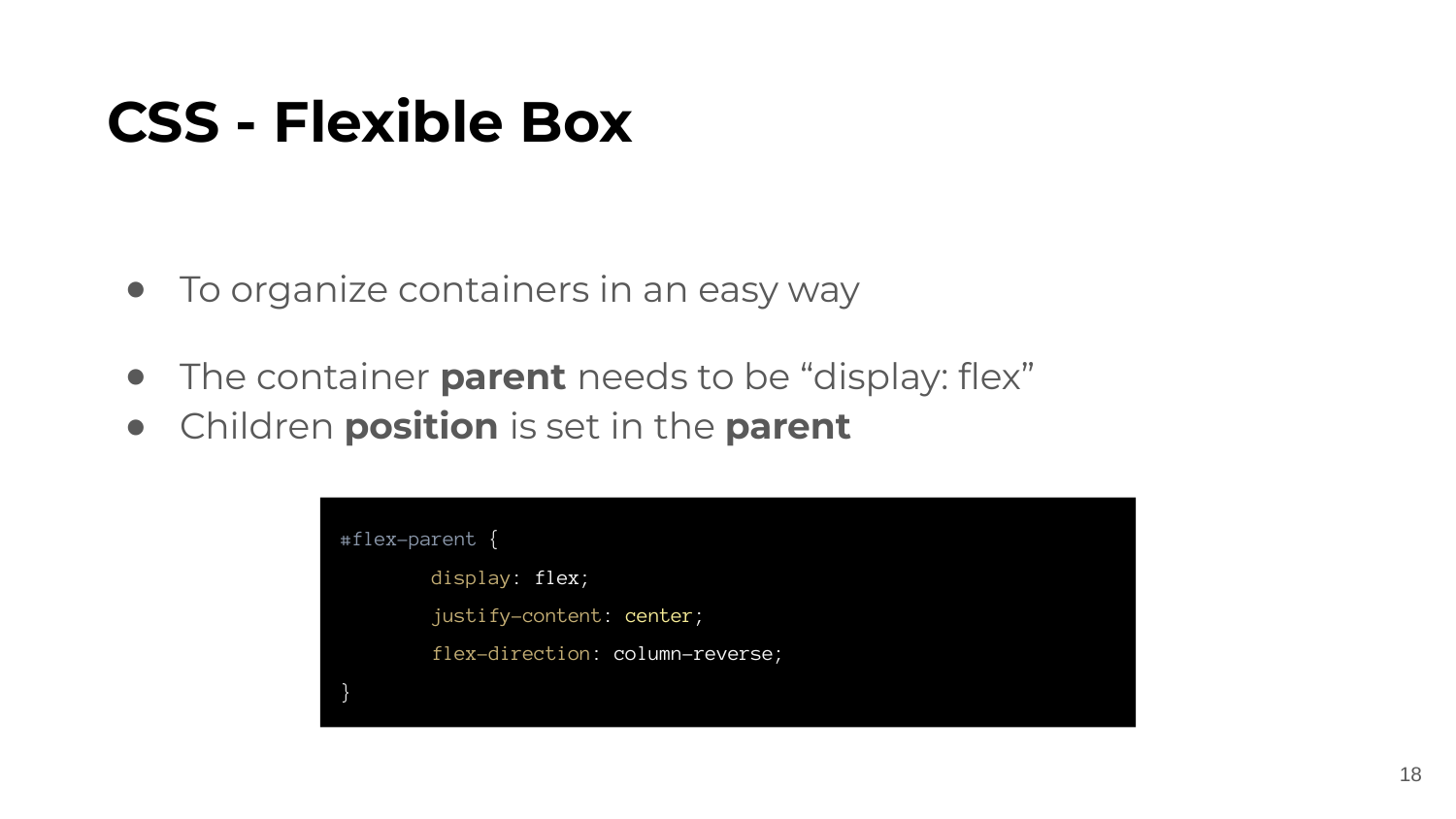

# CSS - Flexible Box
To organize containers in an easy way
The container parent needs to be “display: flex”
Children position is set in the parent

#flex-parent {
        display: flex;
        justify-content: center;
        flex-direction: column-reverse;
}

18